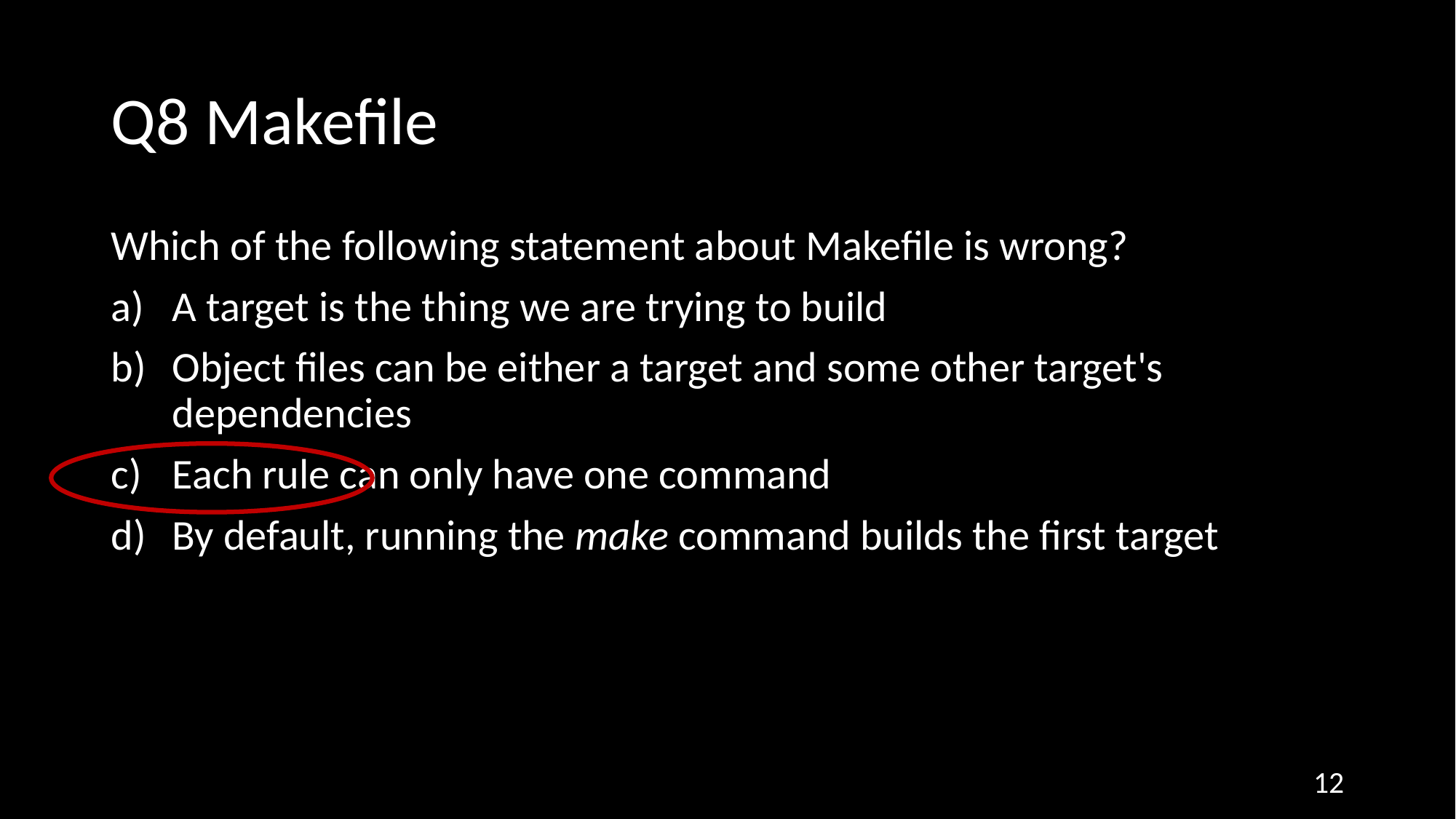

# Q8 Makefile
Which of the following statement about Makefile is wrong?
A target is the thing we are trying to build
Object files can be either a target and some other target's dependencies
Each rule can only have one command
By default, running the make command builds the first target

12